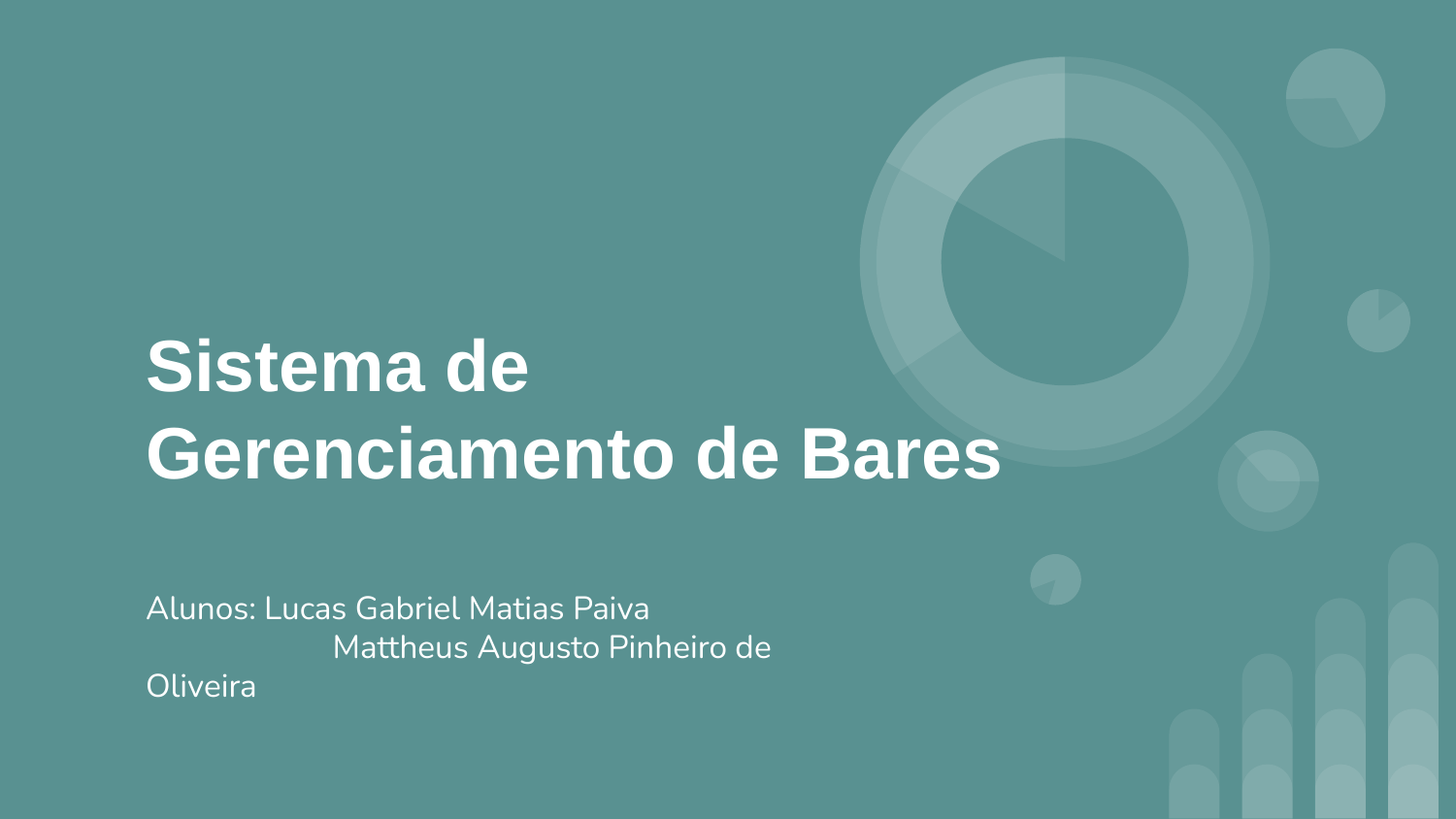

# Sistema de Gerenciamento de Bares
Alunos: Lucas Gabriel Matias Paiva
	     Mattheus Augusto Pinheiro de Oliveira